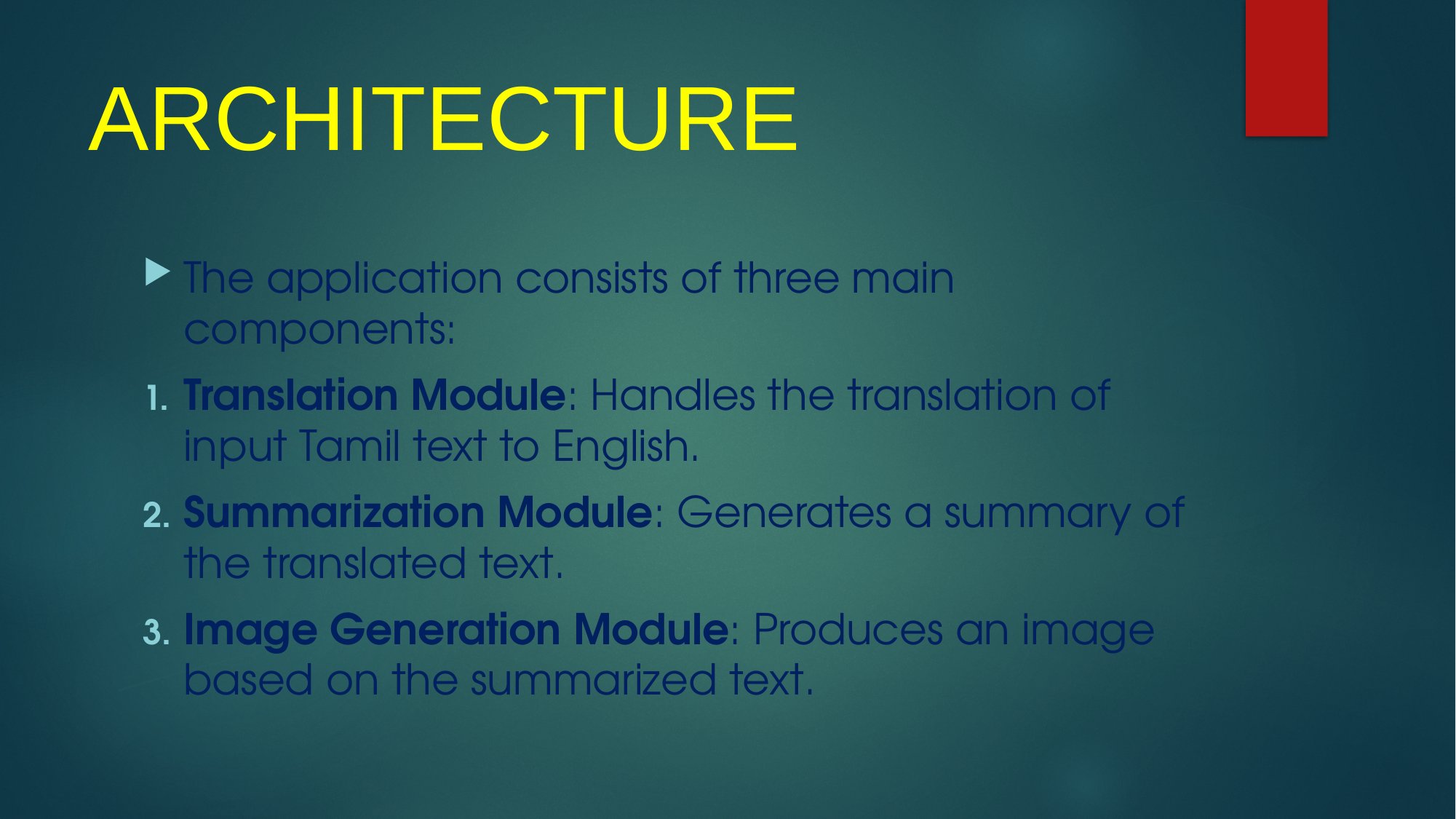

# ARCHITECTURE
The application consists of three main components:
Translation Module: Handles the translation of input Tamil text to English.
Summarization Module: Generates a summary of the translated text.
Image Generation Module: Produces an image based on the summarized text.